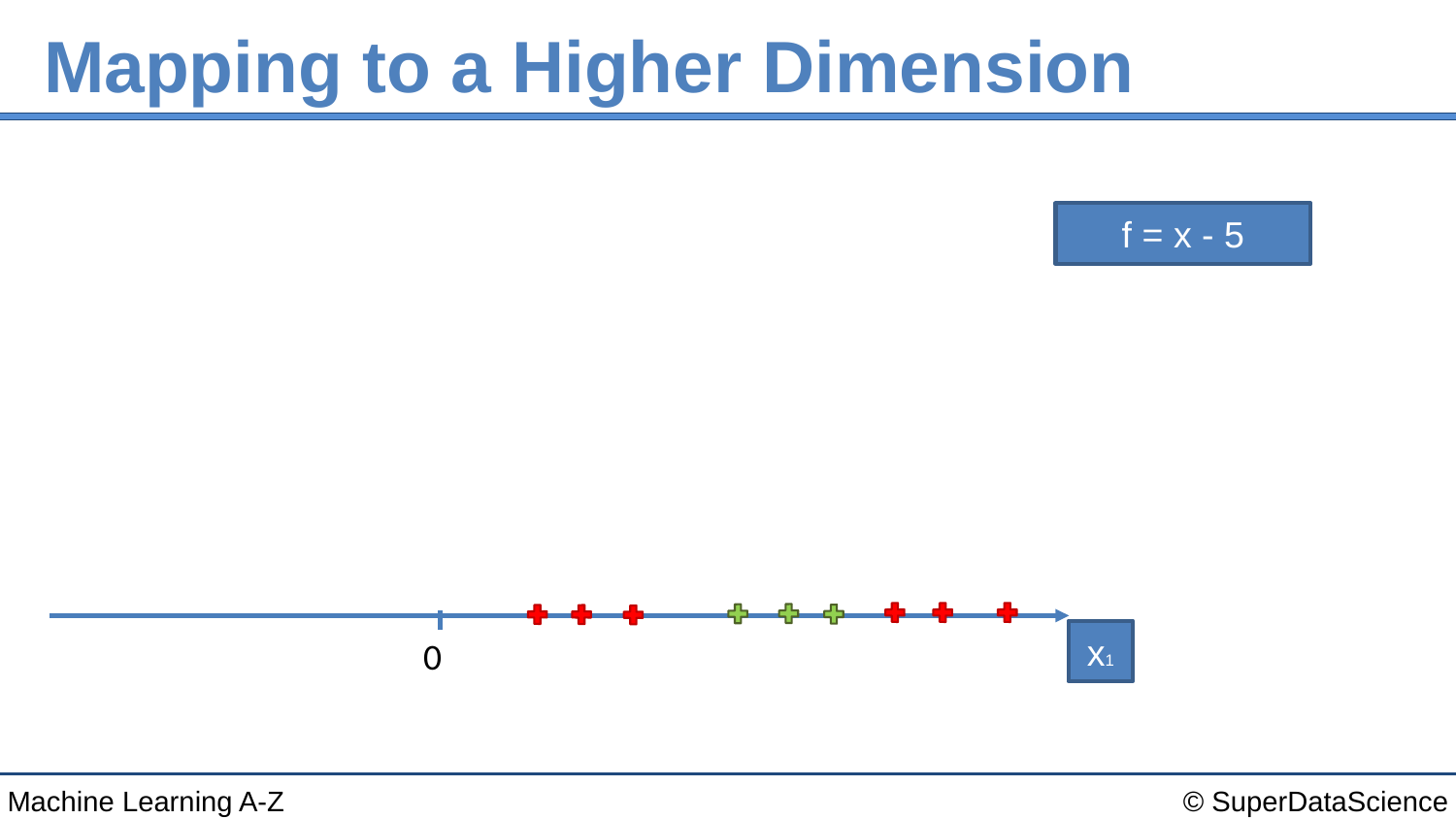

# Mapping to a Higher Dimension

f = x - 5

x1
0